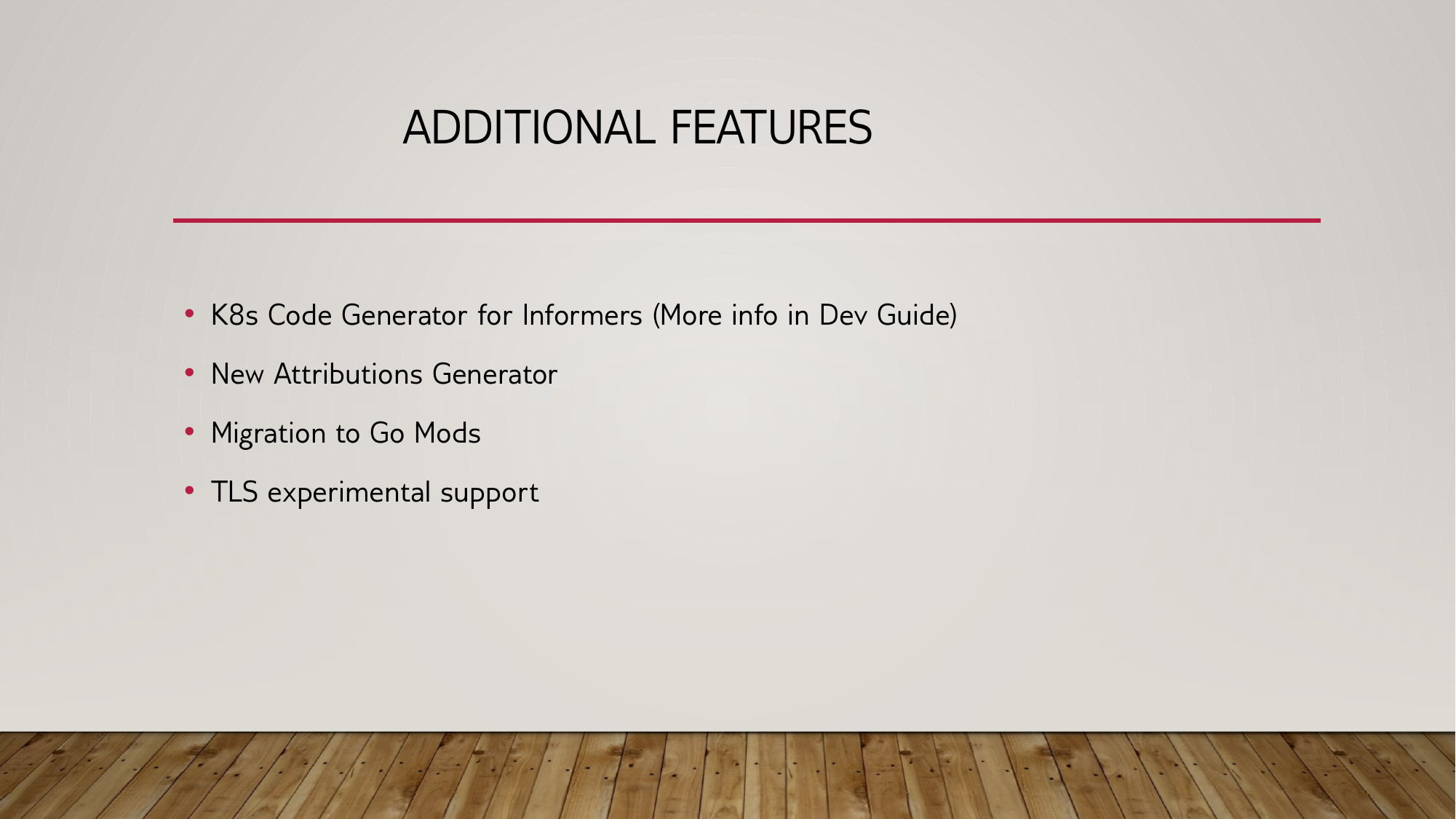

# Additional Features
K8s Code Generator for Informers (More info in Dev Guide)
New Attributions Generator
Migration to Go Mods
TLS experimental support